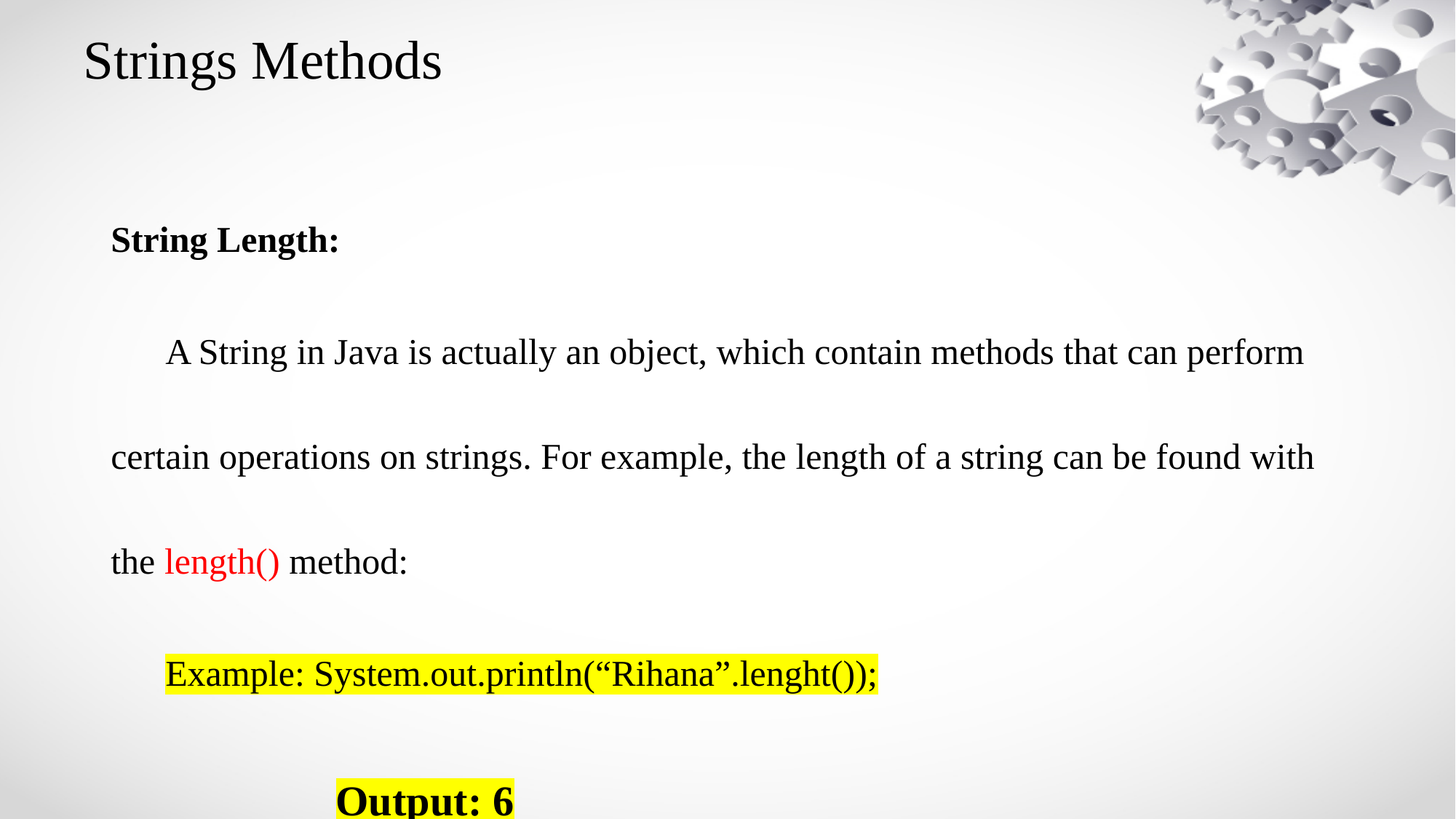

# Strings Methods
String Length:
A String in Java is actually an object, which contain methods that can perform certain operations on strings. For example, the length of a string can be found with the length() method:
Example: System.out.println(“Rihana”.lenght());
           Output: 6